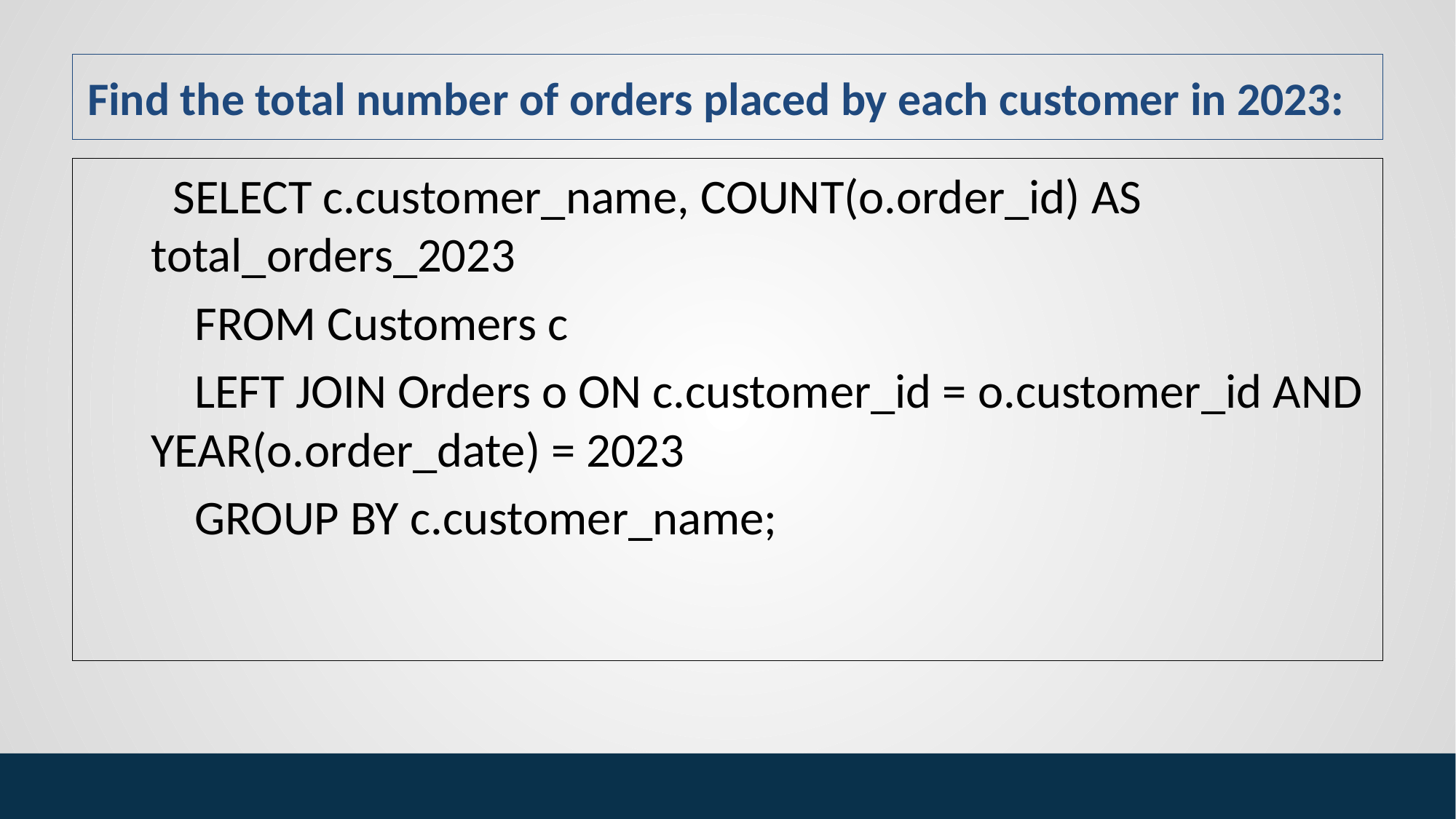

# Find the total number of orders placed by each customer in 2023:
  SELECT c.customer_name, COUNT(o.order_id) AS total_orders_2023
    FROM Customers c
    LEFT JOIN Orders o ON c.customer_id = o.customer_id AND YEAR(o.order_date) = 2023
    GROUP BY c.customer_name;